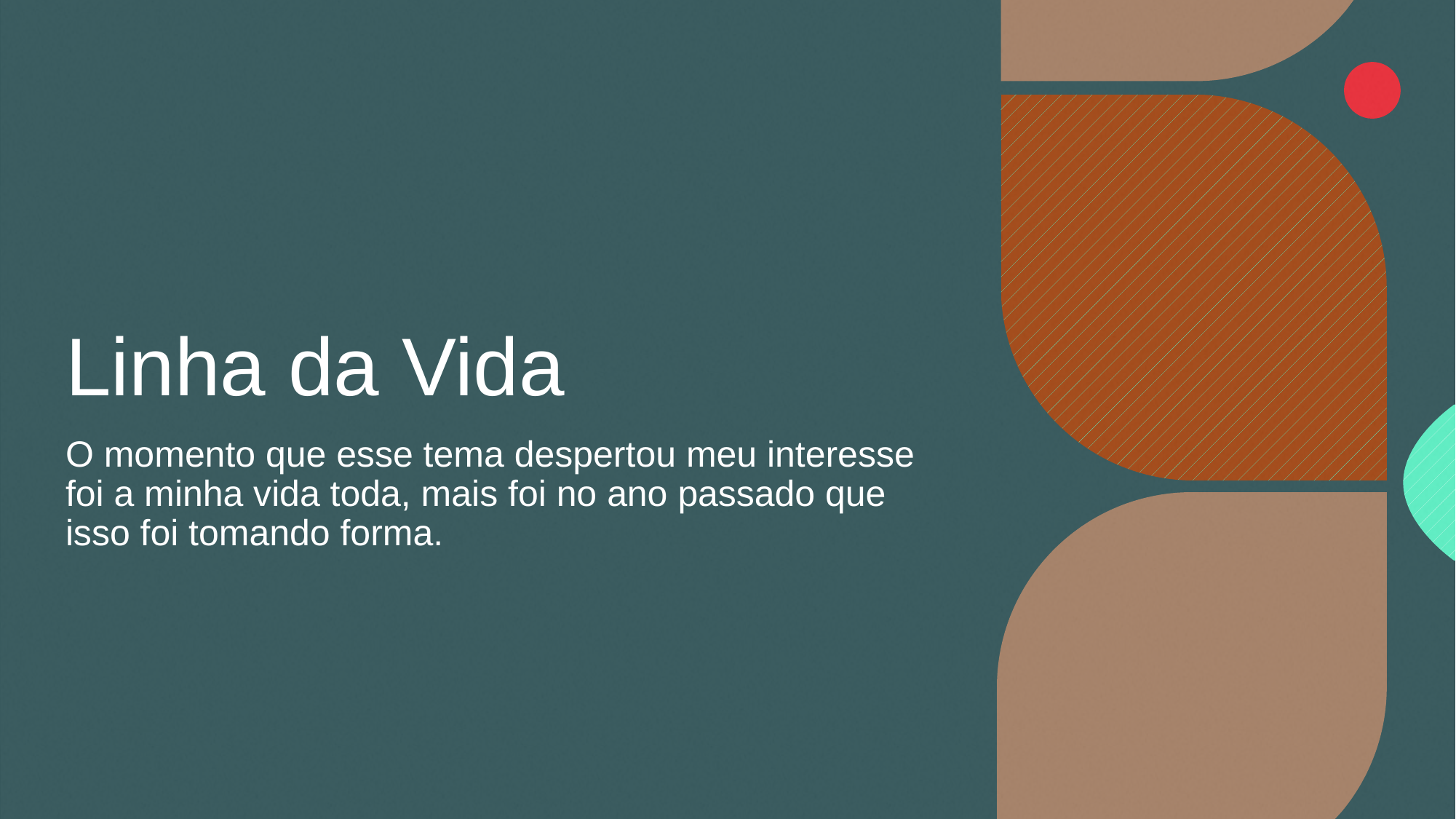

# Linha da Vida
O momento que esse tema despertou meu interesse foi a minha vida toda, mais foi no ano passado que isso foi tomando forma.